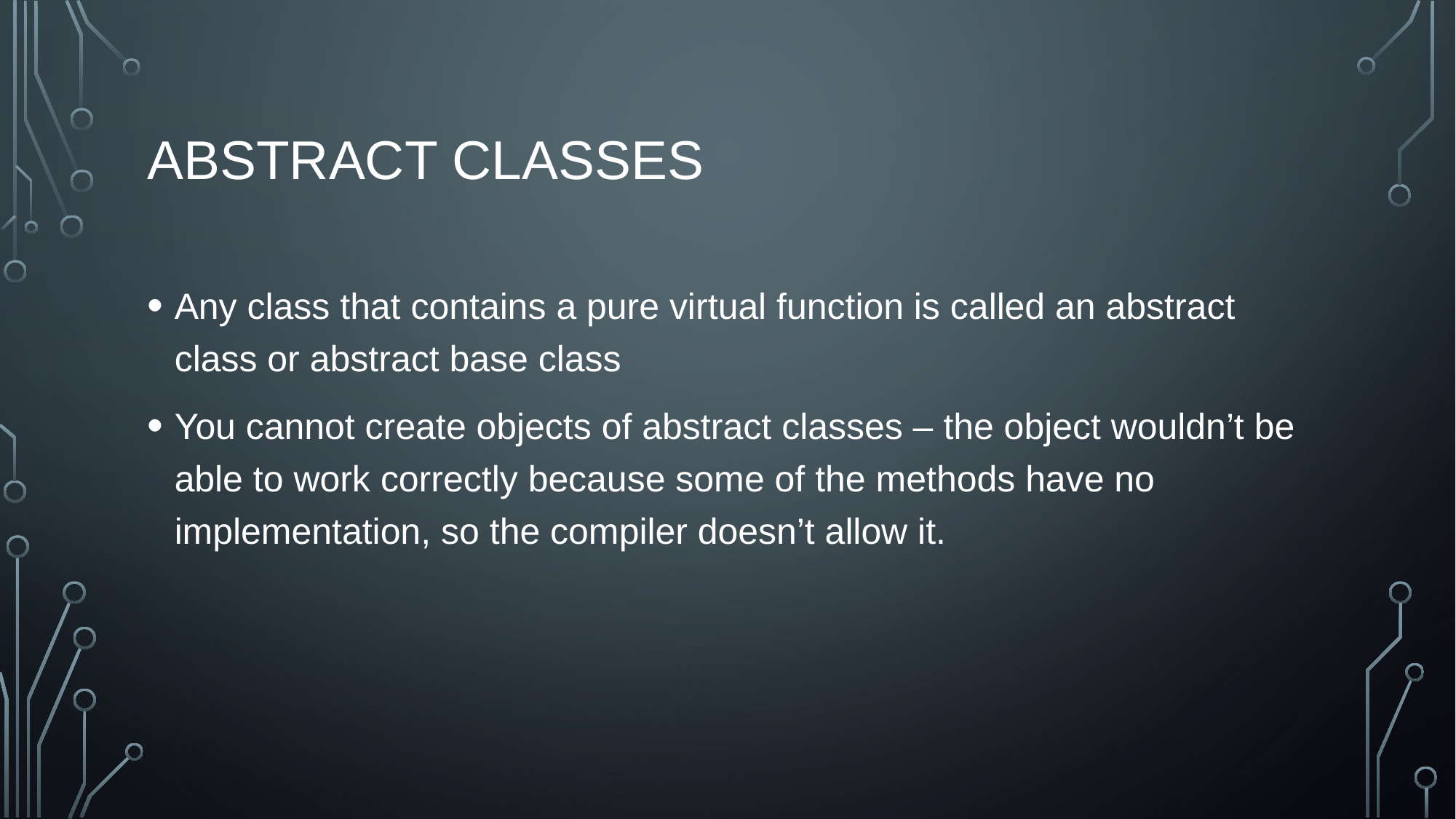

# Abstract Classes
Any class that contains a pure virtual function is called an abstract class or abstract base class
You cannot create objects of abstract classes – the object wouldn’t be able to work correctly because some of the methods have no implementation, so the compiler doesn’t allow it.